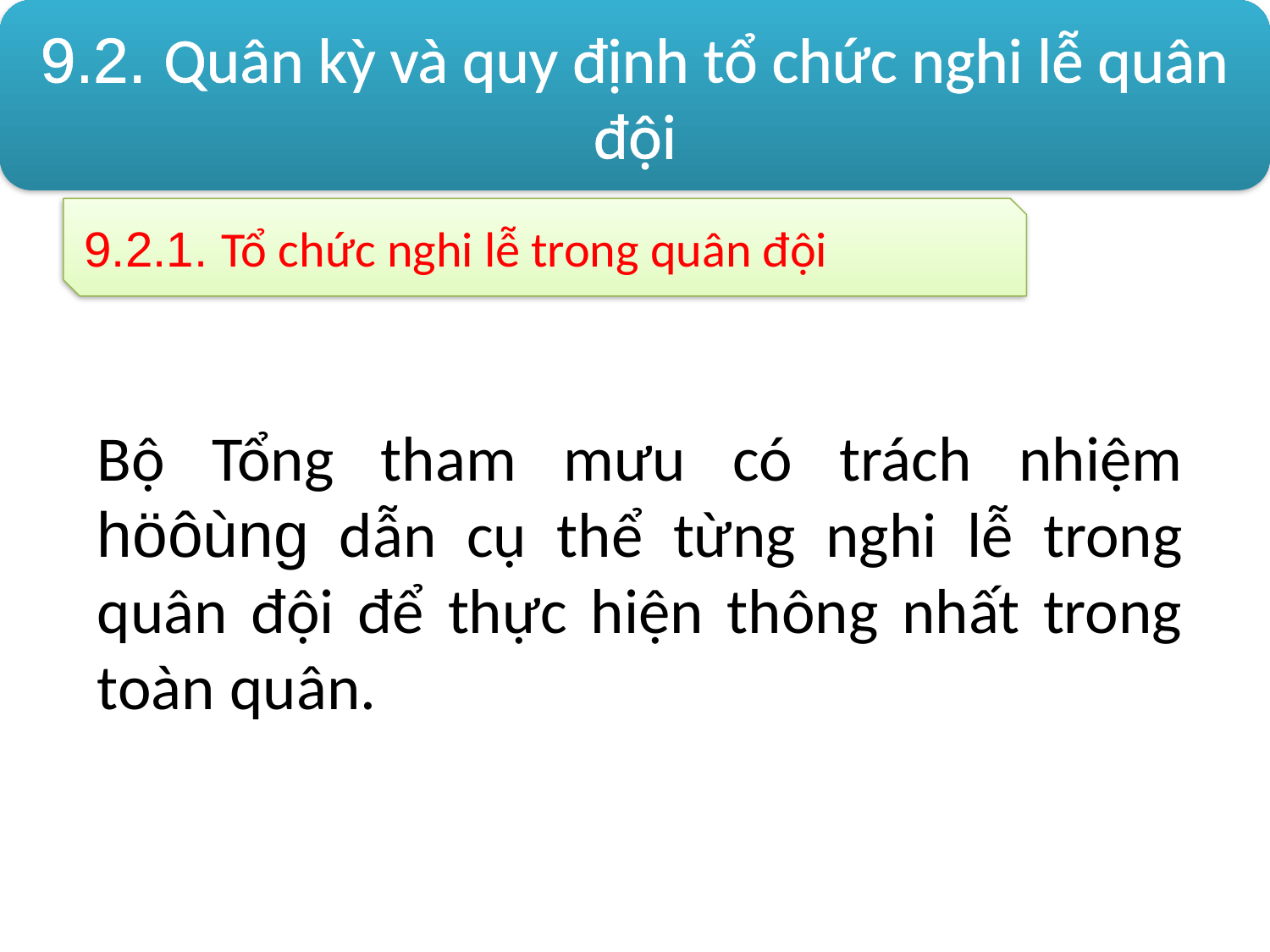

9.2. Quân kỳ và quy định tổ chức nghi lễ quân đội
9.2.1. Tổ chức nghi lễ trong quân đội
Bộ Tổng tham mưu có trách nhiệm höôùng dẫn cụ thể từng nghi lễ trong quân đội để thực hiện thông nhất trong toàn quân.